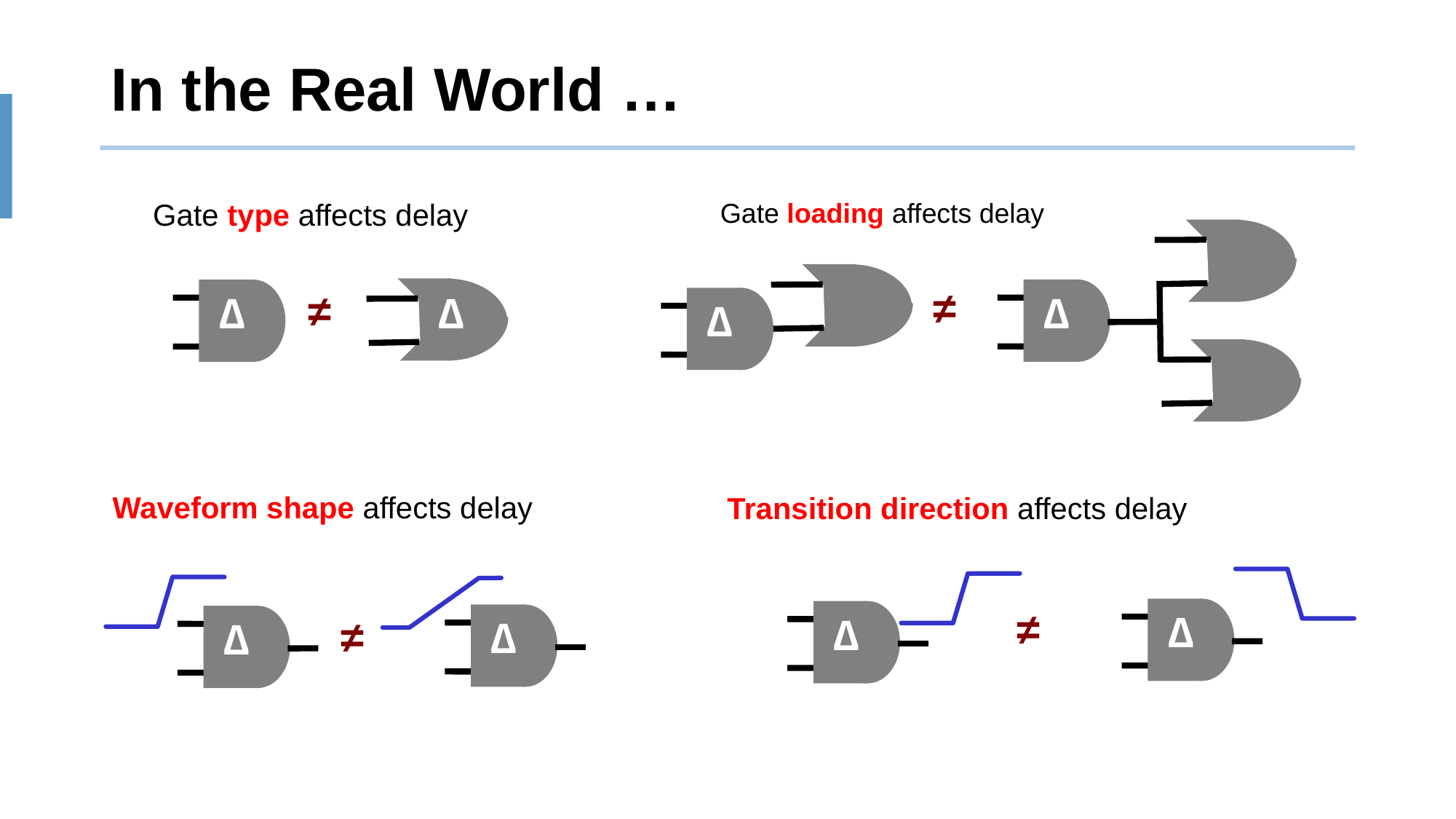

# In the Real World …
Gate loading affects delay

≠

∆

∆

Gate type affects delay

≠

∆
∆

Waveform shape affects delay

≠

∆
∆

Transition direction affects delay

≠

∆

∆